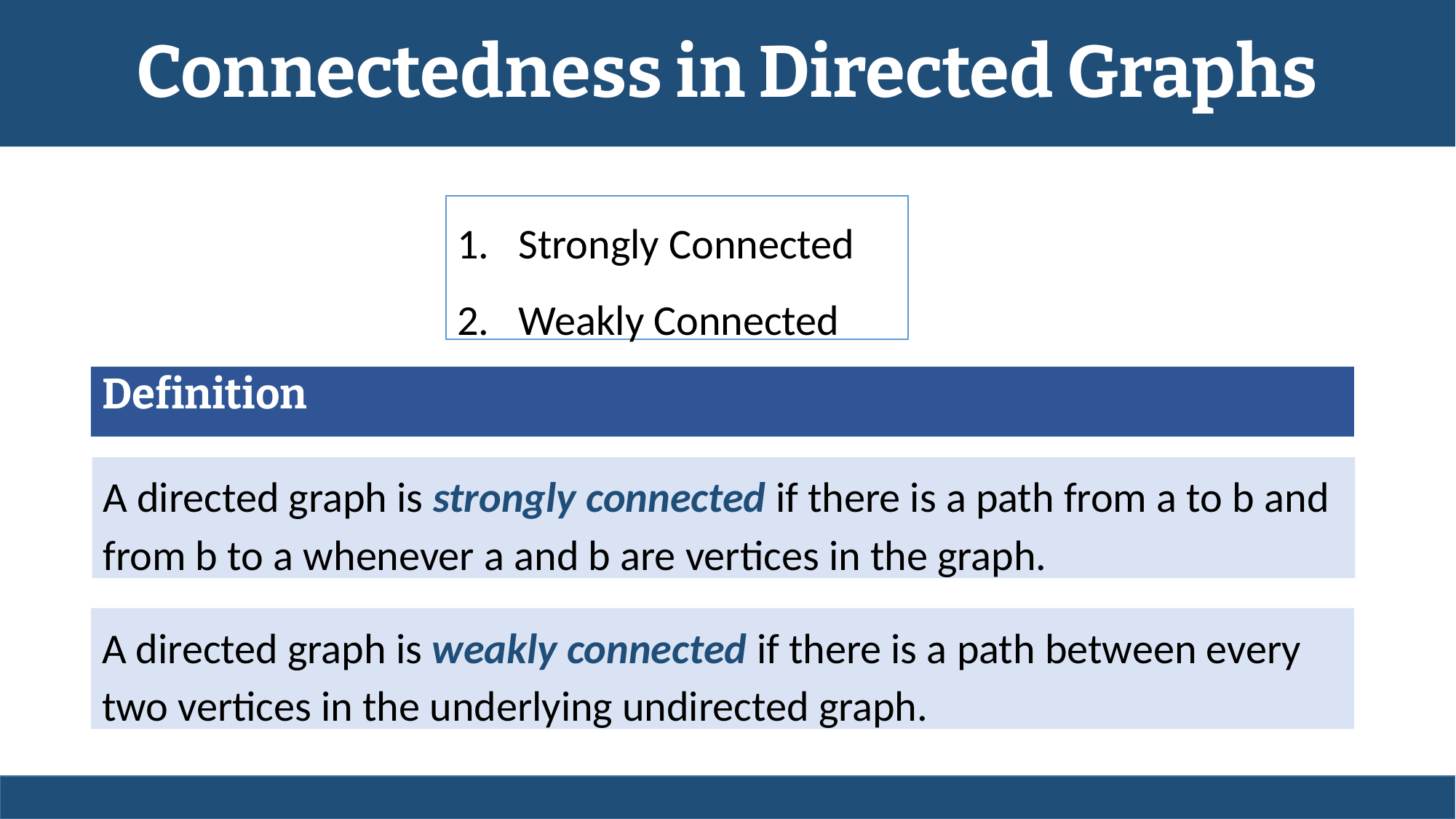

# Connectedness in Directed Graphs

Strongly Connected
Weakly Connected
Definition
A directed graph is strongly connected if there is a path from a to b and from b to a whenever a and b are vertices in the graph.
A directed graph is weakly connected if there is a path between every two vertices in the underlying undirected graph.
30